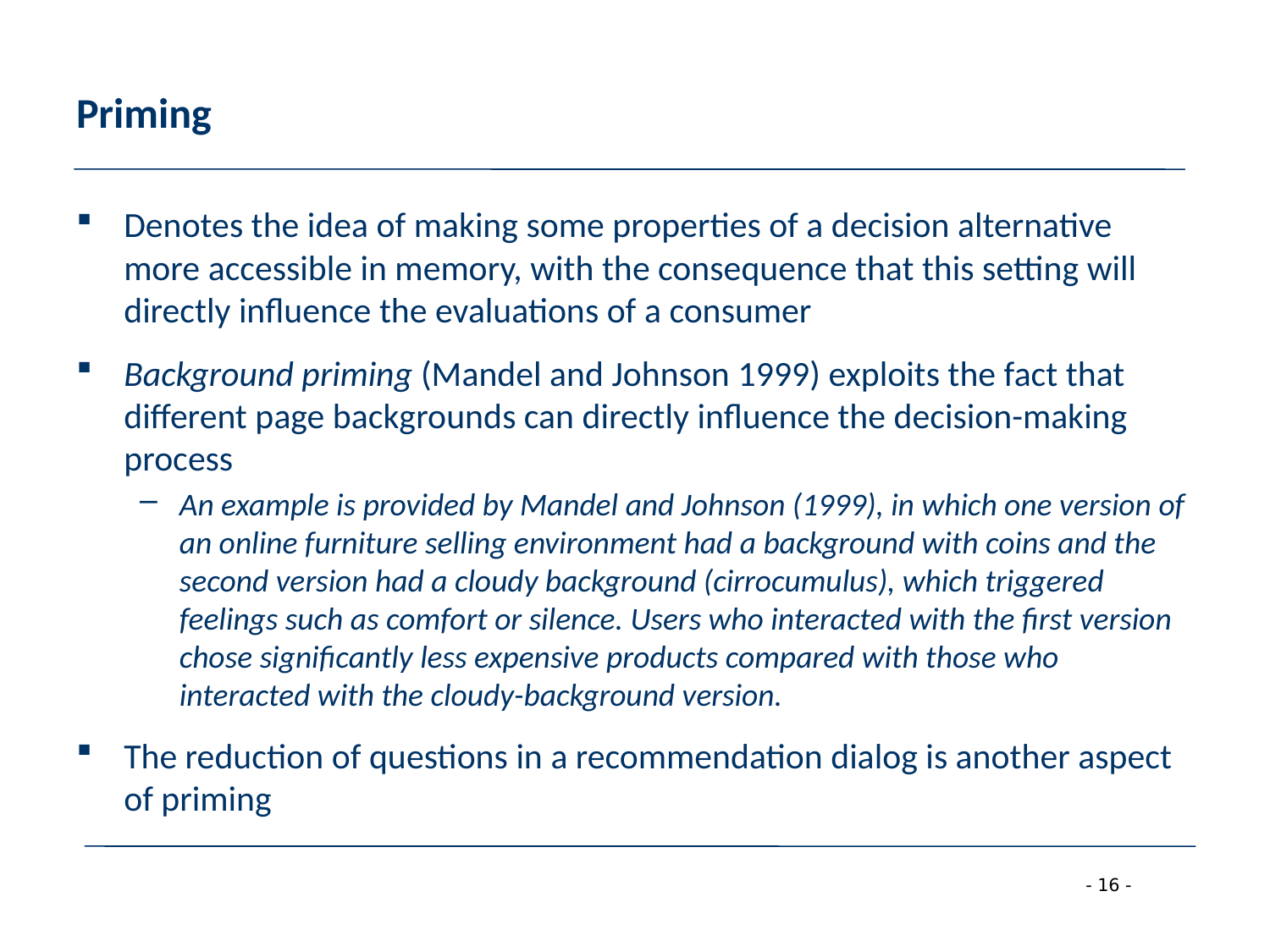

# Priming
Denotes the idea of making some properties of a decision alternative more accessible in memory, with the consequence that this setting will directly influence the evaluations of a consumer
Background priming (Mandel and Johnson 1999) exploits the fact that different page backgrounds can directly influence the decision-making process
An example is provided by Mandel and Johnson (1999), in which one version of an online furniture selling environment had a background with coins and the second version had a cloudy background (cirrocumulus), which triggered feelings such as comfort or silence. Users who interacted with the first version chose significantly less expensive products compared with those who interacted with the cloudy-background version.
The reduction of questions in a recommendation dialog is another aspect of priming